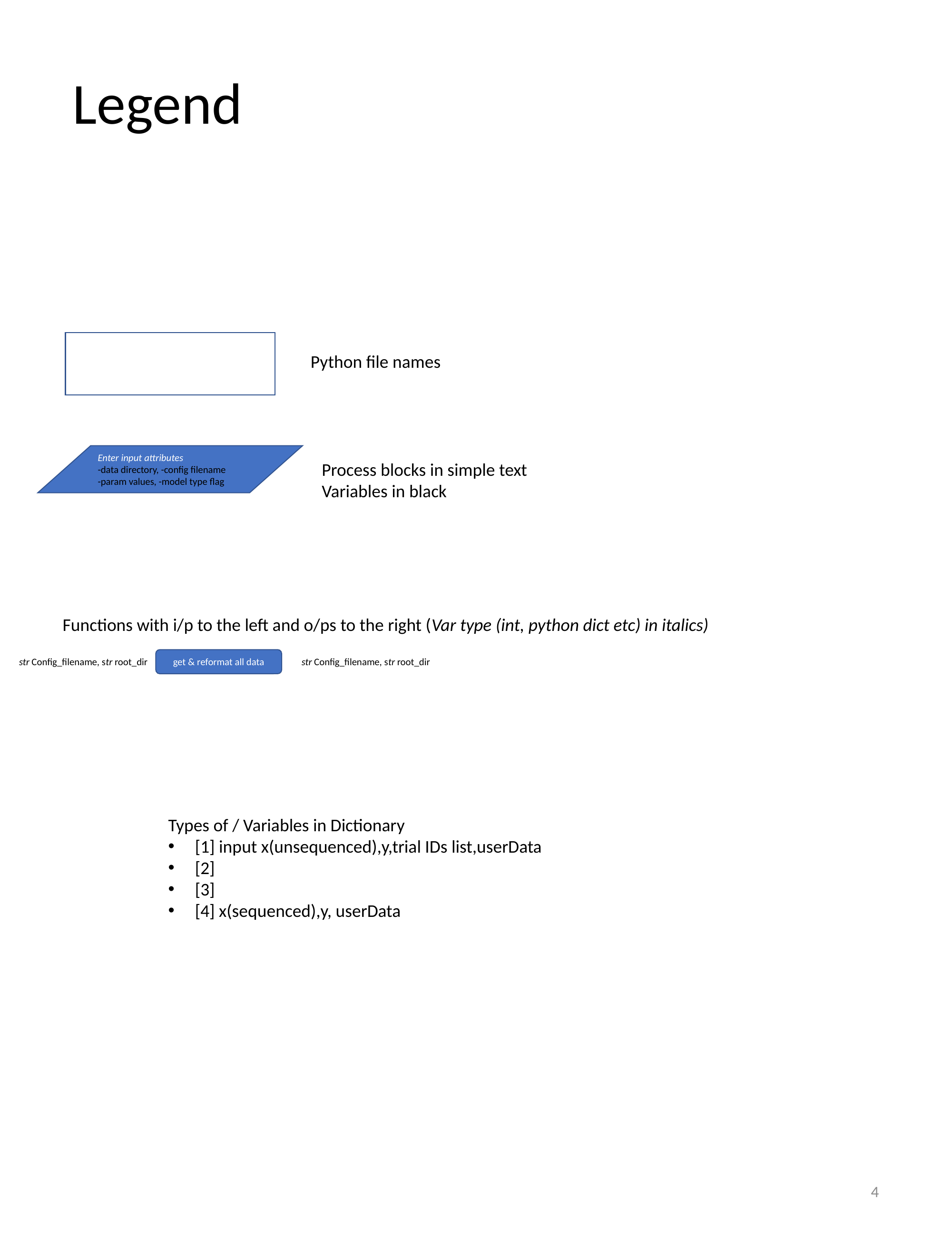

# Legend
main
Python file names
Enter input attributes
-data directory, -config filename
-param values, -model type flag
Process blocks in simple text
Variables in black
Functions with i/p to the left and o/ps to the right (Var type (int, python dict etc) in italics)

get & reformat all data
str Config_filename, str root_dir
str Config_filename, str root_dir
Types of / Variables in Dictionary
[1] input x(unsequenced),y,trial IDs list,userData
[2]
[3]
[4] x(sequenced),y, userData
4